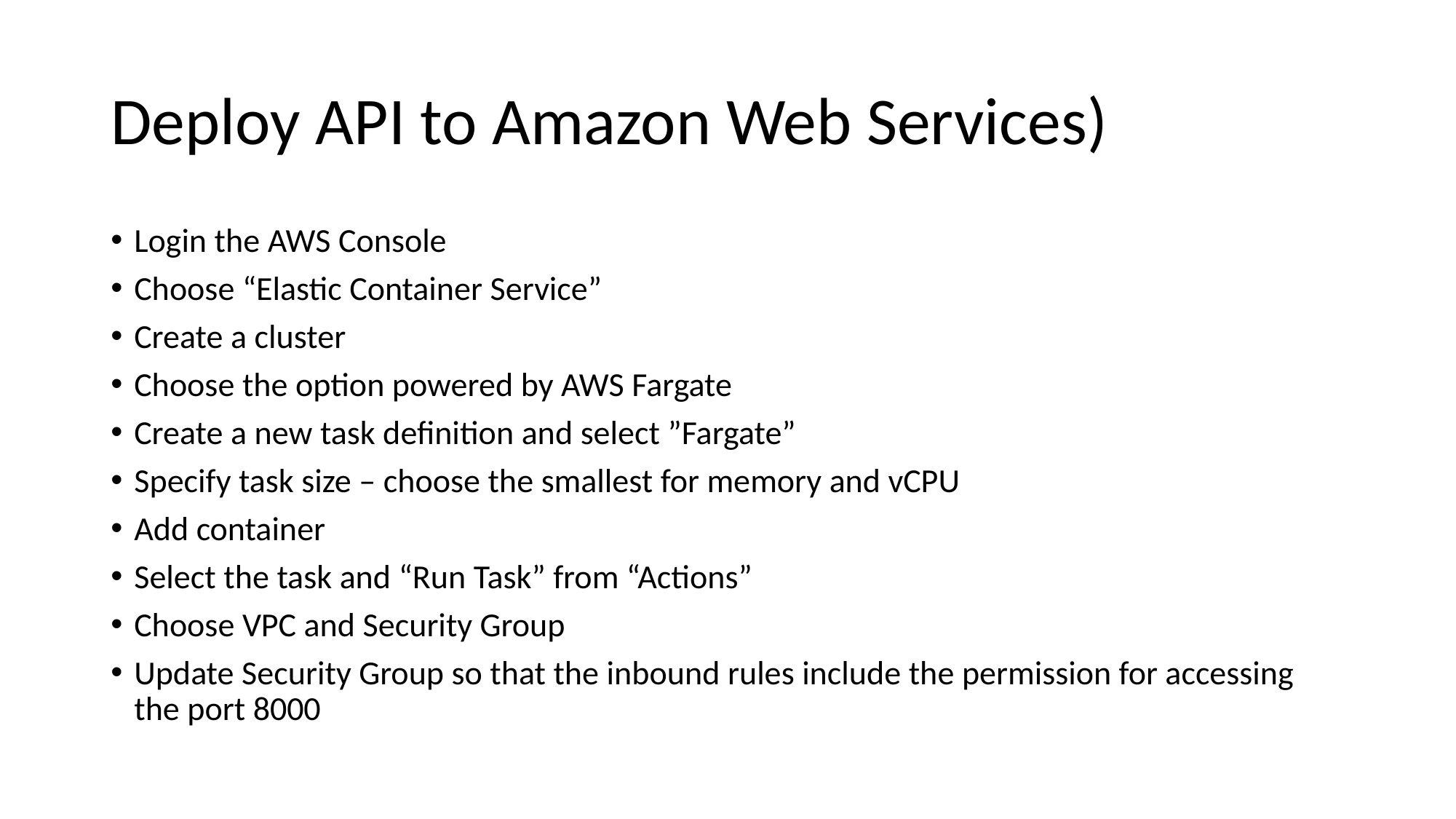

# Deploy API to Amazon Web Services)
Login the AWS Console
Choose “Elastic Container Service”
Create a cluster
Choose the option powered by AWS Fargate
Create a new task definition and select ”Fargate”
Specify task size – choose the smallest for memory and vCPU
Add container
Select the task and “Run Task” from “Actions”
Choose VPC and Security Group
Update Security Group so that the inbound rules include the permission for accessing the port 8000